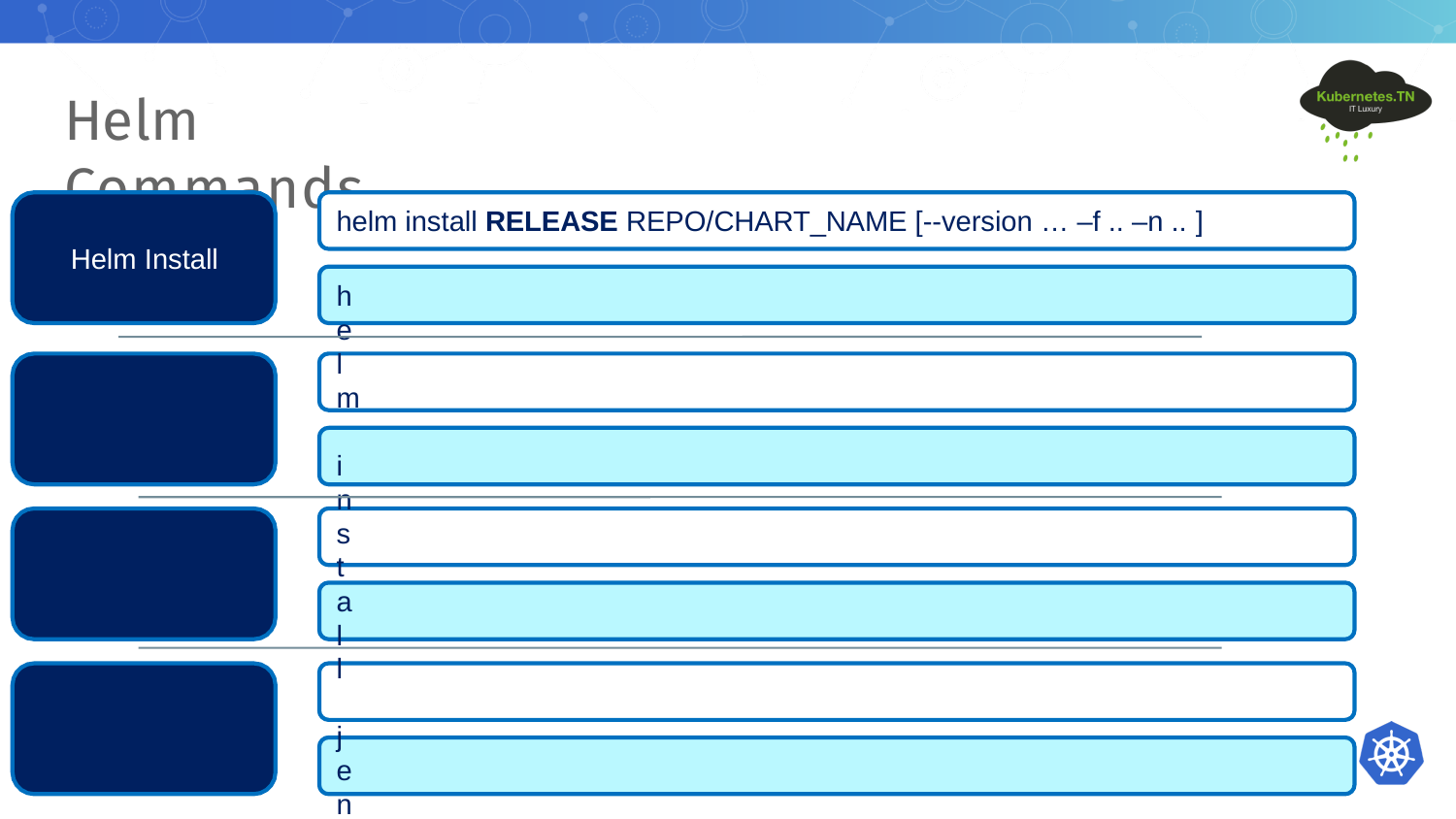

# Helm Commands

helm install RELEASE REPO/CHART_NAME [--version … –f .. –n .. ]
Helm Install
helm install jenkins-staging jenkinsci/jenkins --version 2.6.2

helm upgrade RELEASE REPO/CHART_NAME [--version … –f .. –n .. ]
Helm Upgrade
helm upgrade jenkins-staging jenkinsci/jenkins --version 2.6.2

helm delete RELEASE
Helm Delete
helm delete jenkins-staging

helm template RELEASE REPO/CHART_NAME [--version … –f .. –n .. ]
Helm Template
helm template jenkinsci/jenkins --version 2.6.2